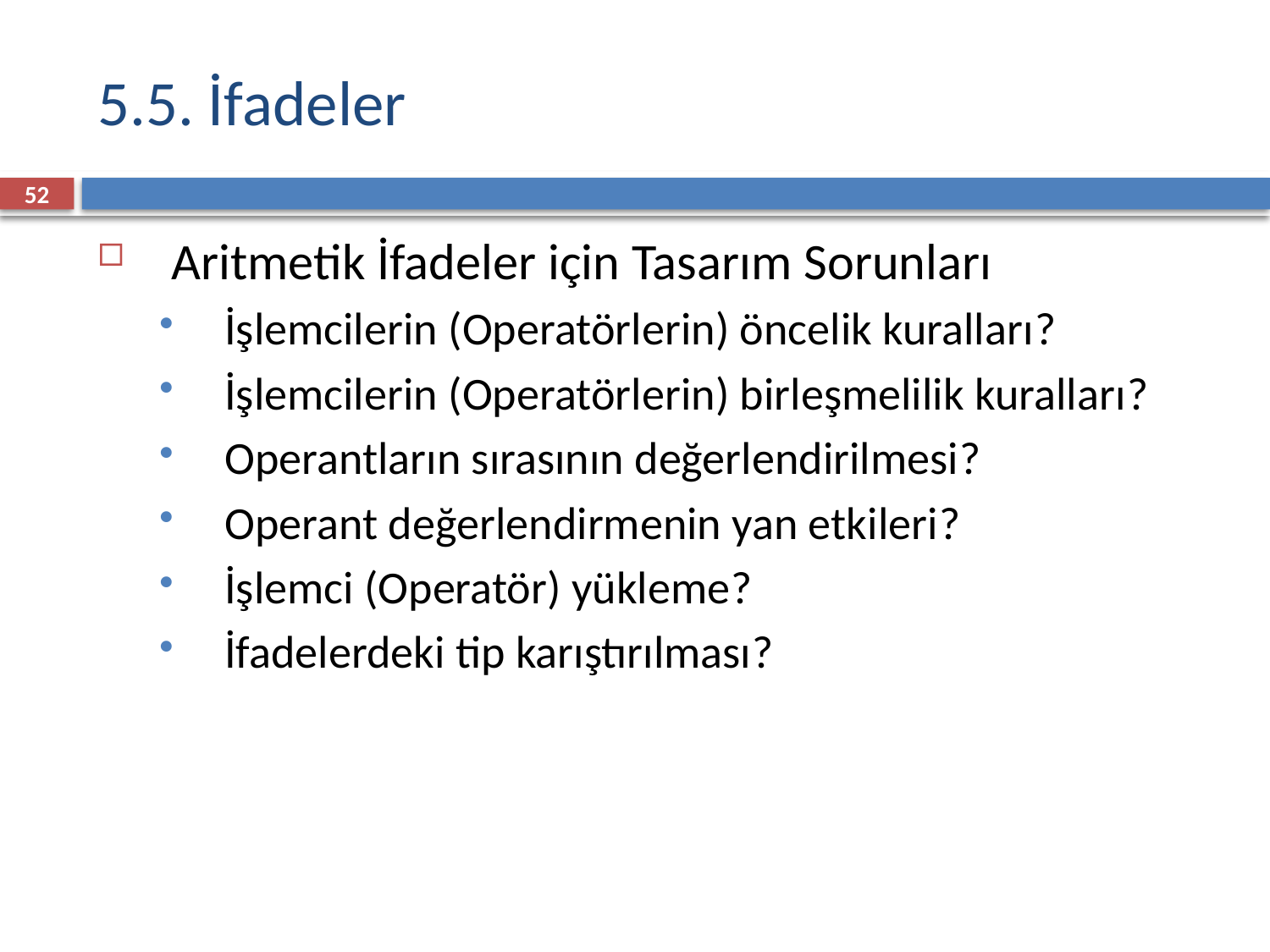

# 5.5. İfadeler
52
Aritmetik İfadeler için Tasarım Sorunları
İşlemcilerin (Operatörlerin) öncelik kuralları?
İşlemcilerin (Operatörlerin) birleşmelilik kuralları?
Operantların sırasının değerlendirilmesi?
Operant değerlendirmenin yan etkileri?
İşlemci (Operatör) yükleme?
İfadelerdeki tip karıştırılması?